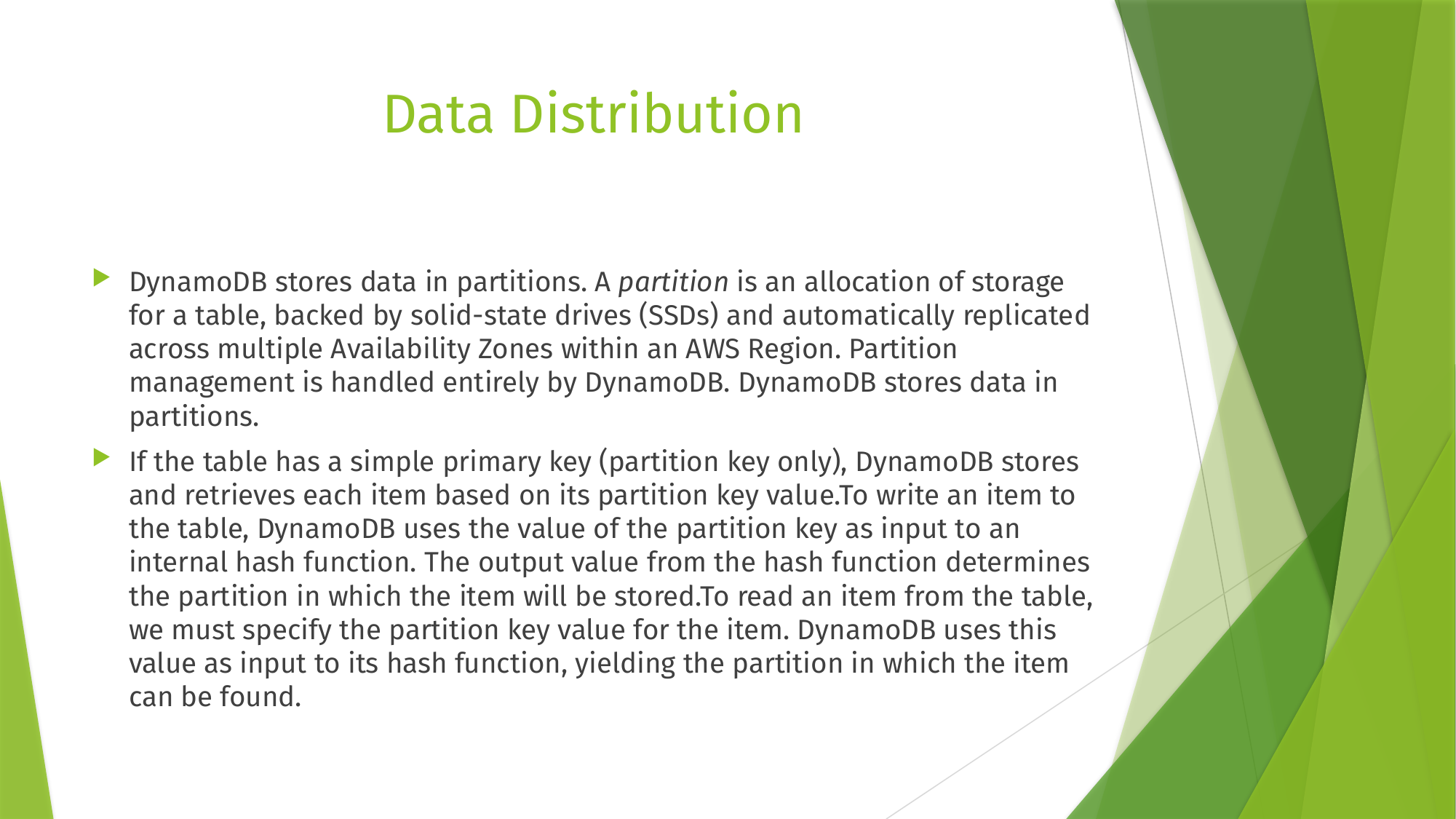

# Data Distribution
DynamoDB stores data in partitions. A partition is an allocation of storage for a table, backed by solid-state drives (SSDs) and automatically replicated across multiple Availability Zones within an AWS Region. Partition management is handled entirely by DynamoDB. DynamoDB stores data in partitions.
If the table has a simple primary key (partition key only), DynamoDB stores and retrieves each item based on its partition key value.To write an item to the table, DynamoDB uses the value of the partition key as input to an internal hash function. The output value from the hash function determines the partition in which the item will be stored.To read an item from the table, we must specify the partition key value for the item. DynamoDB uses this value as input to its hash function, yielding the partition in which the item can be found.